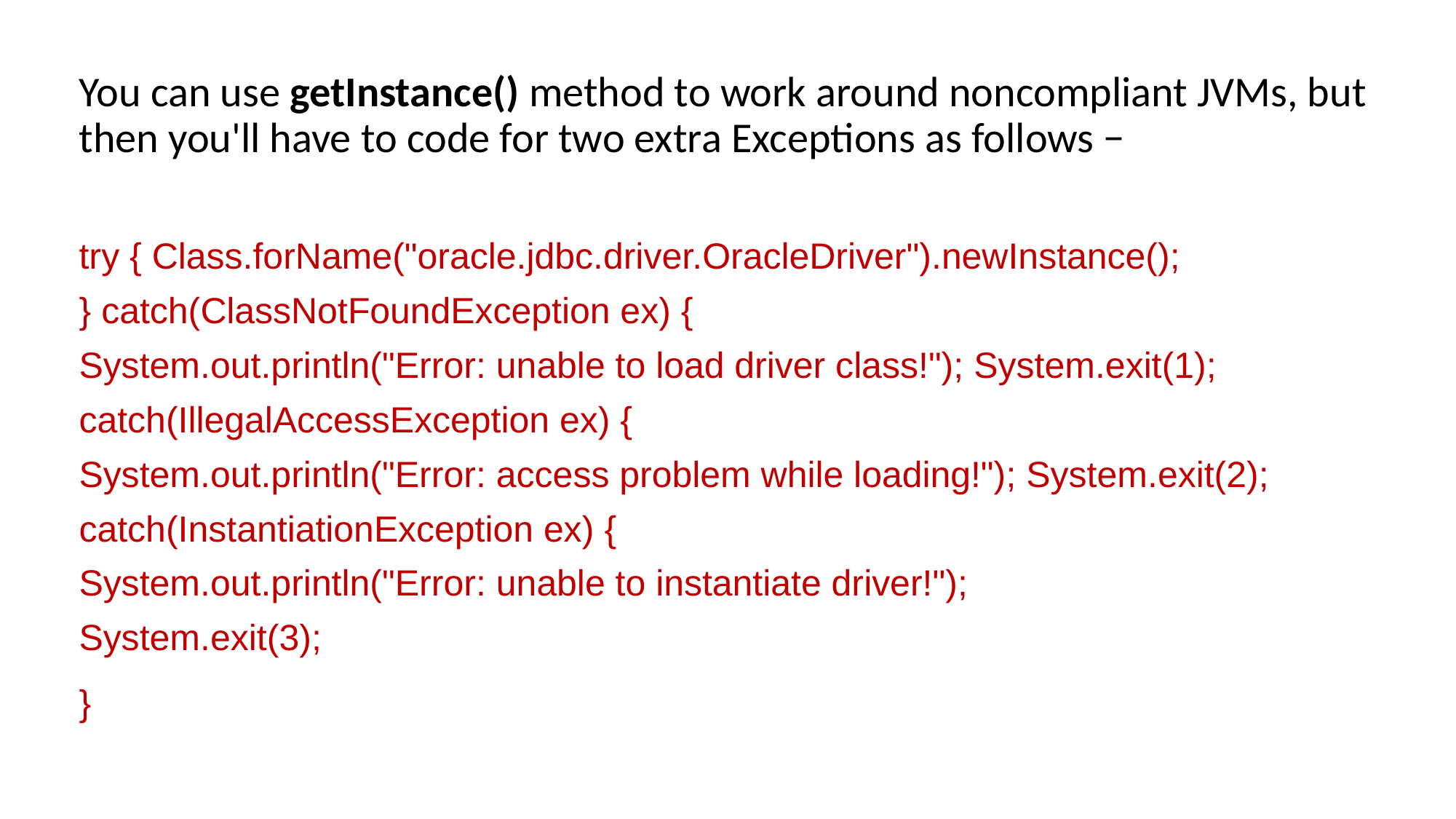

You can use getInstance() method to work around noncompliant JVMs, but then you'll have to code for two extra Exceptions as follows −

try { Class.forName("oracle.jdbc.driver.OracleDriver").newInstance();
} catch(ClassNotFoundException ex) {
System.out.println("Error: unable to load driver class!"); System.exit(1);
catch(IllegalAccessException ex) {
System.out.println("Error: access problem while loading!"); System.exit(2);
catch(InstantiationException ex) {
System.out.println("Error: unable to instantiate driver!");
System.exit(3);
}